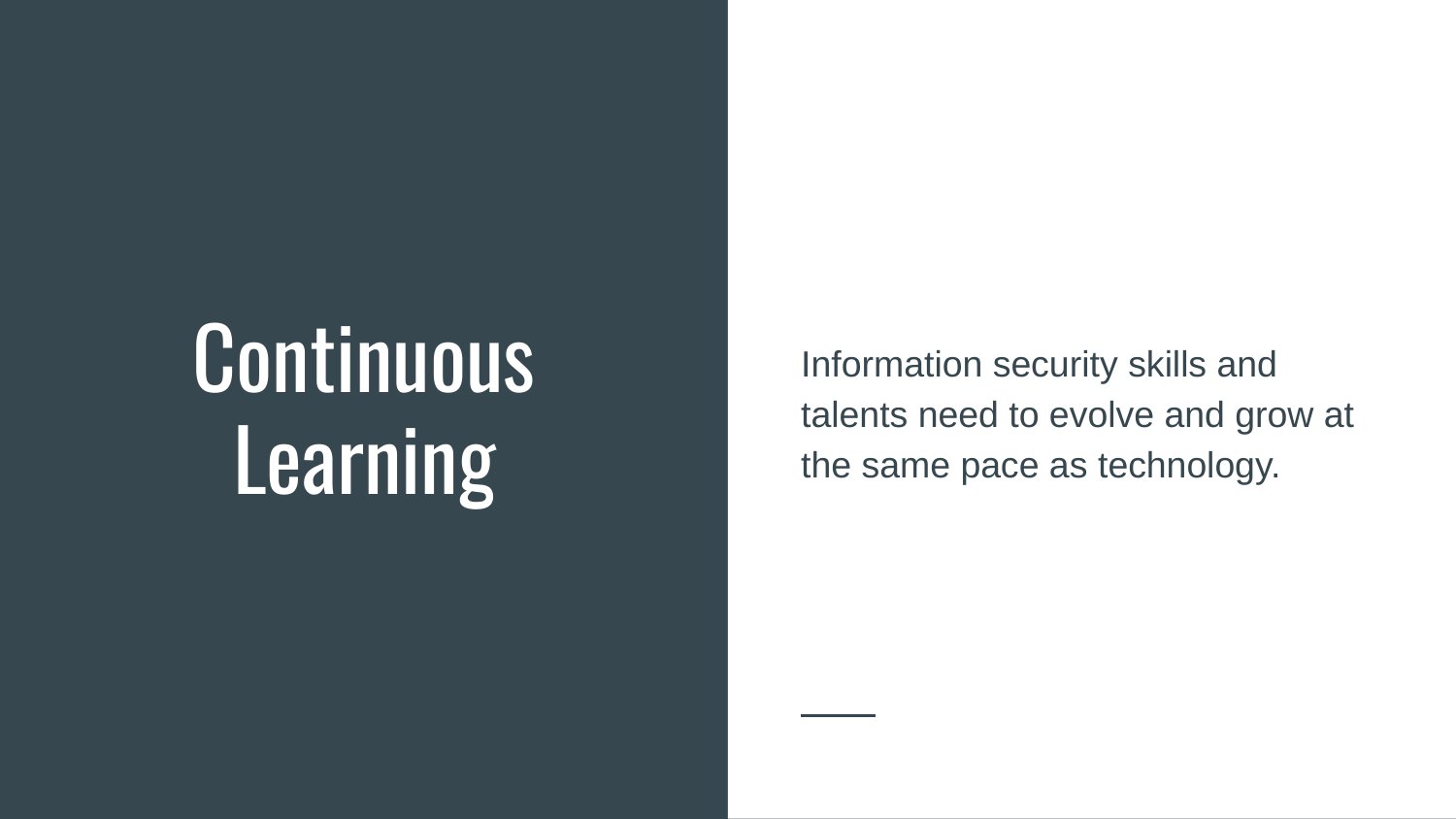

Information security skills and talents need to evolve and grow at the same pace as technology.
# Continuous Learning